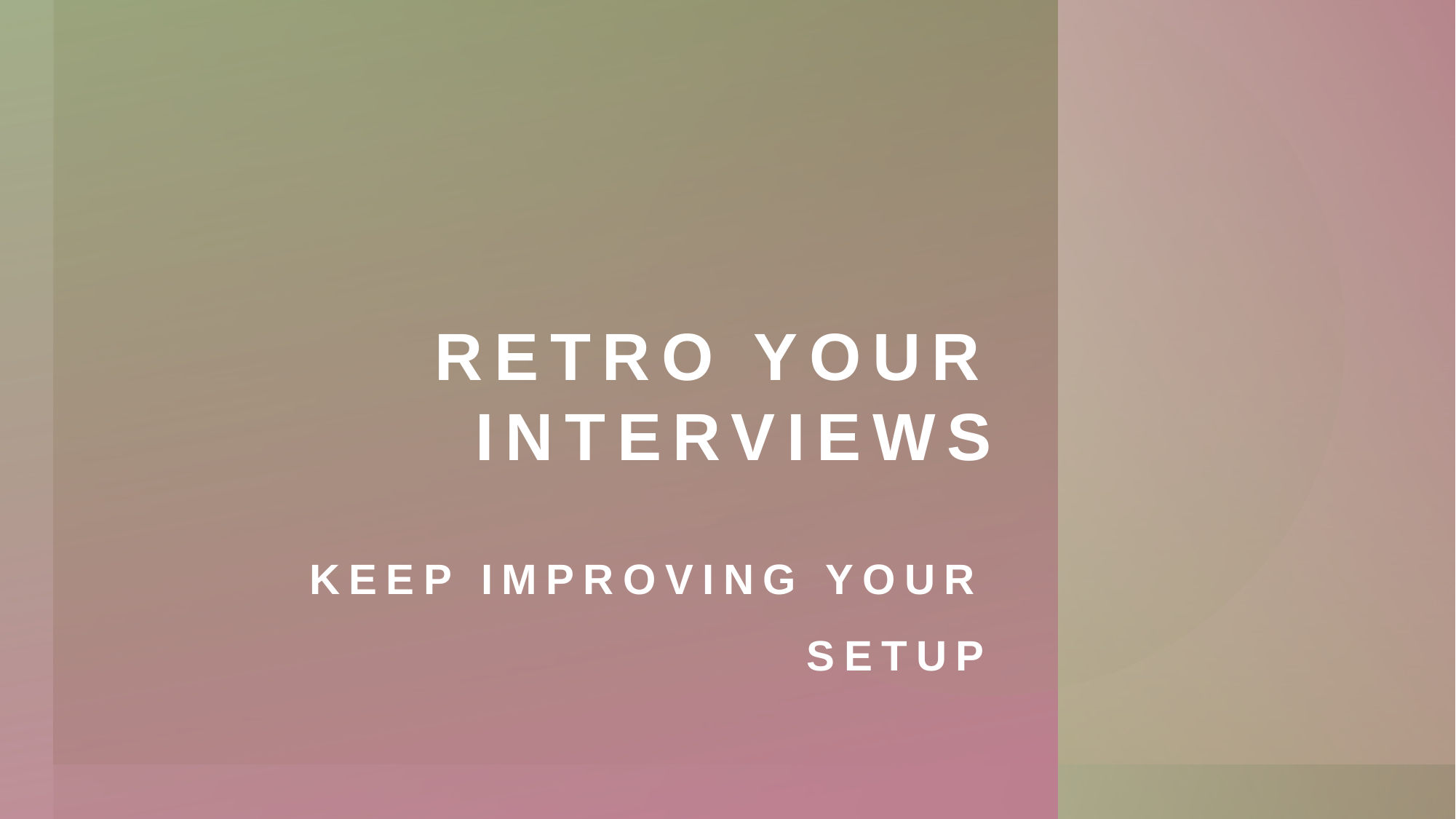

# Retro your interviews
Keep improving your setup